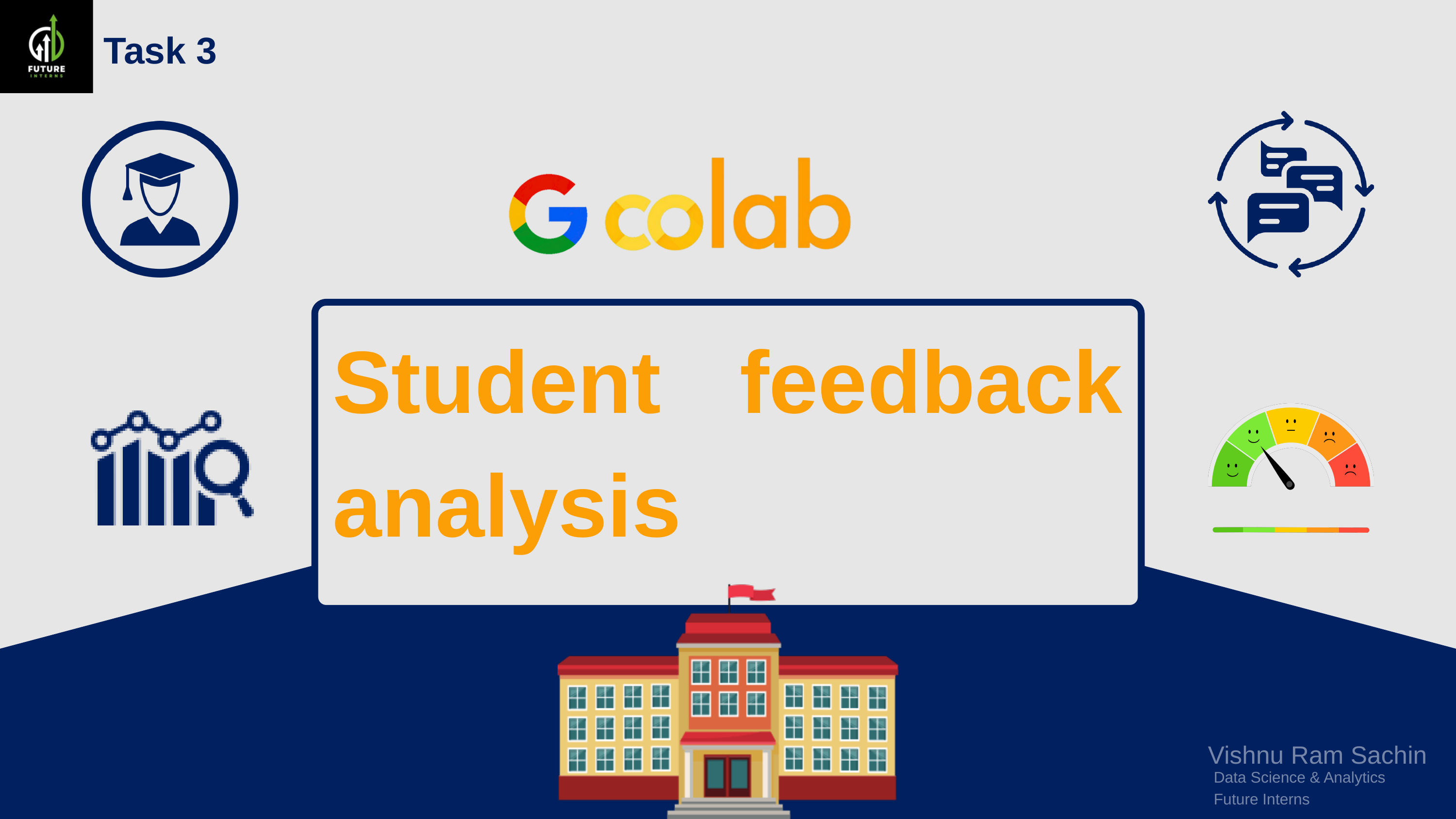

Task 3

Student feedback analysis

Vishnu Ram Sachin
Data Science & Analytics
Future Interns